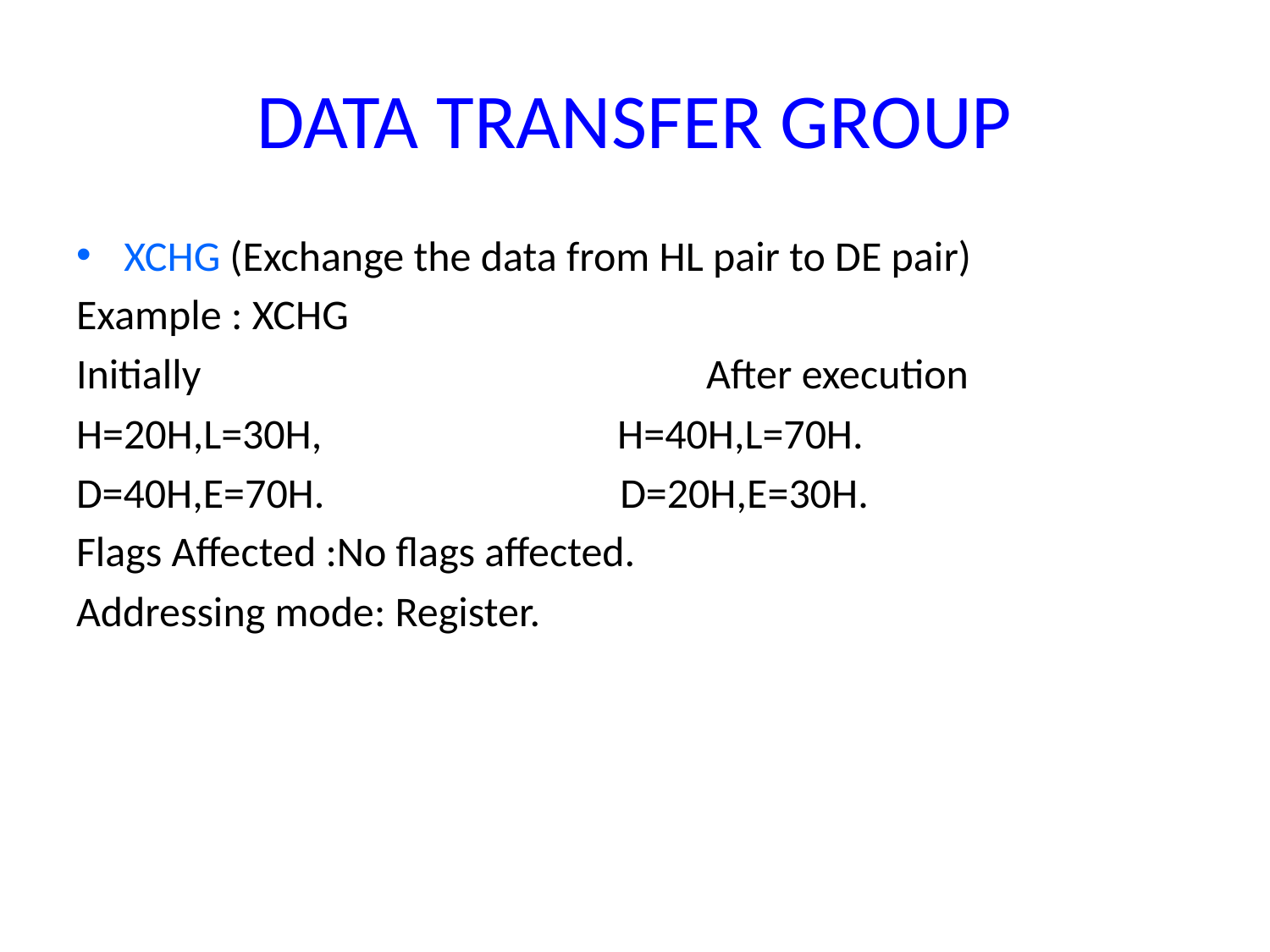

DATA TRANSFER GROUP
XCHG (Exchange the data from HL pair to DE pair)
Example : XCHG
Initially                                                     After execution
H=20H,L=30H,                               H=40H,L=70H.
D=40H,E=70H.                               D=20H,E=30H.
Flags Affected :No flags affected.
Addressing mode: Register.